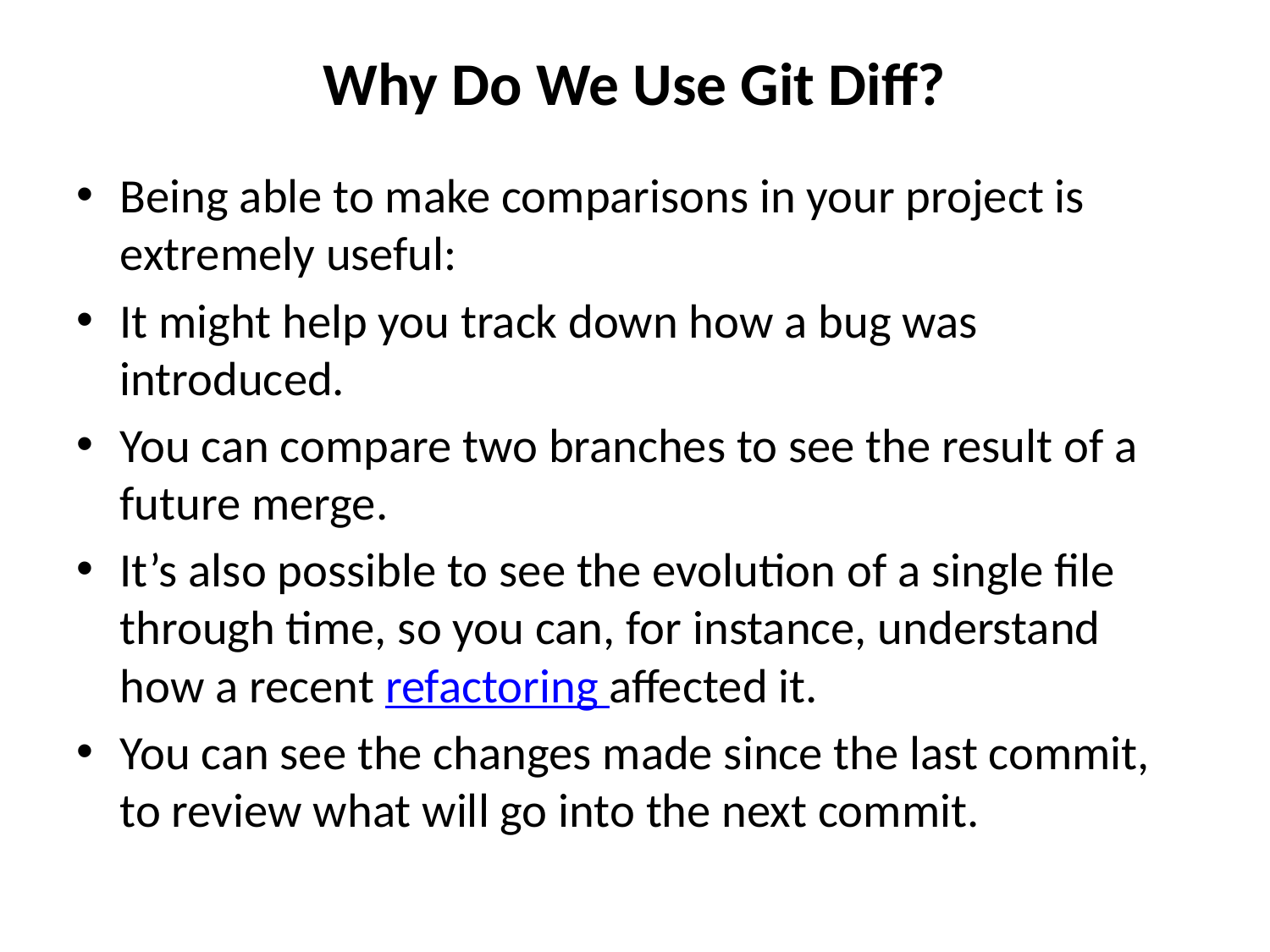

# Why Do We Use Git Diff?
Being able to make comparisons in your project is extremely useful:
It might help you track down how a bug was introduced.
You can compare two branches to see the result of a future merge.
It’s also possible to see the evolution of a single file through time, so you can, for instance, understand how a recent refactoring affected it.
You can see the changes made since the last commit, to review what will go into the next commit.